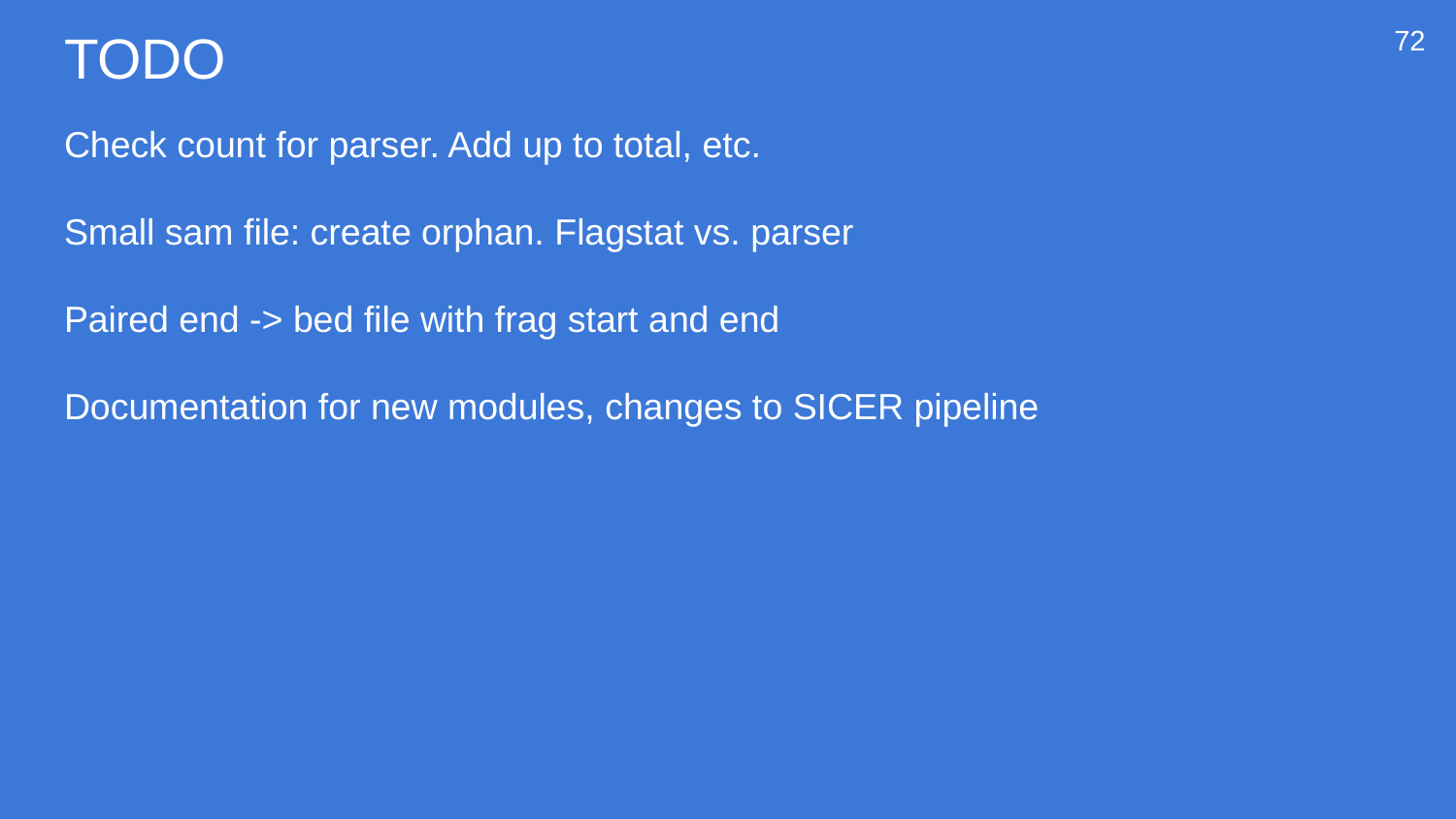

# TODO
72
Check count for parser. Add up to total, etc.

Small sam file: create orphan. Flagstat vs. parser

Paired end -> bed file with frag start and end

Documentation for new modules, changes to SICER pipeline